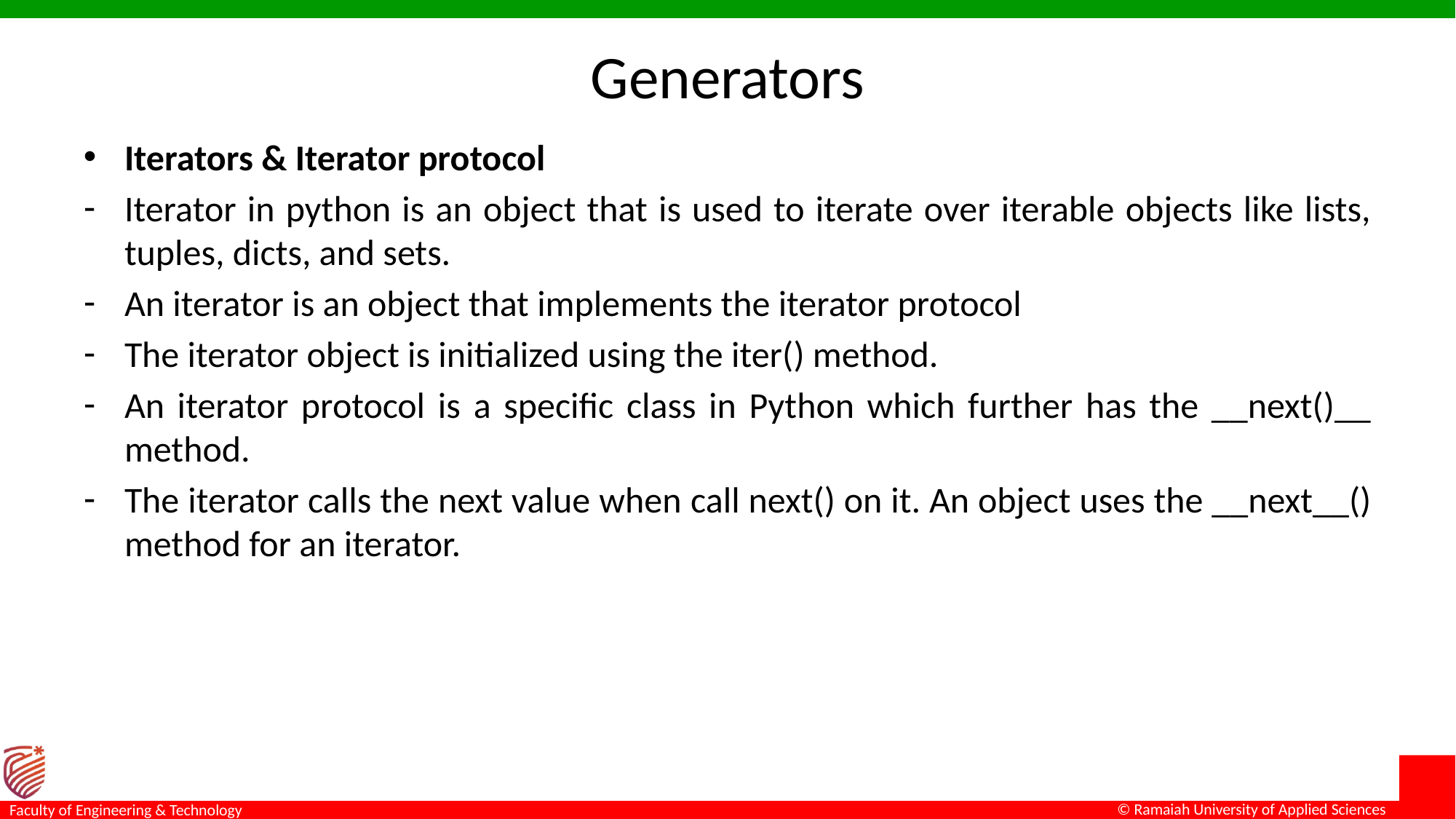

# Generators
Iterators & Iterator protocol
Iterator in python is an object that is used to iterate over iterable objects like lists, tuples, dicts, and sets.
An iterator is an object that implements the iterator protocol
The iterator object is initialized using the iter() method.
An iterator protocol is a specific class in Python which further has the __next()__ method.
The iterator calls the next value when call next() on it. An object uses the __next__() method for an iterator.